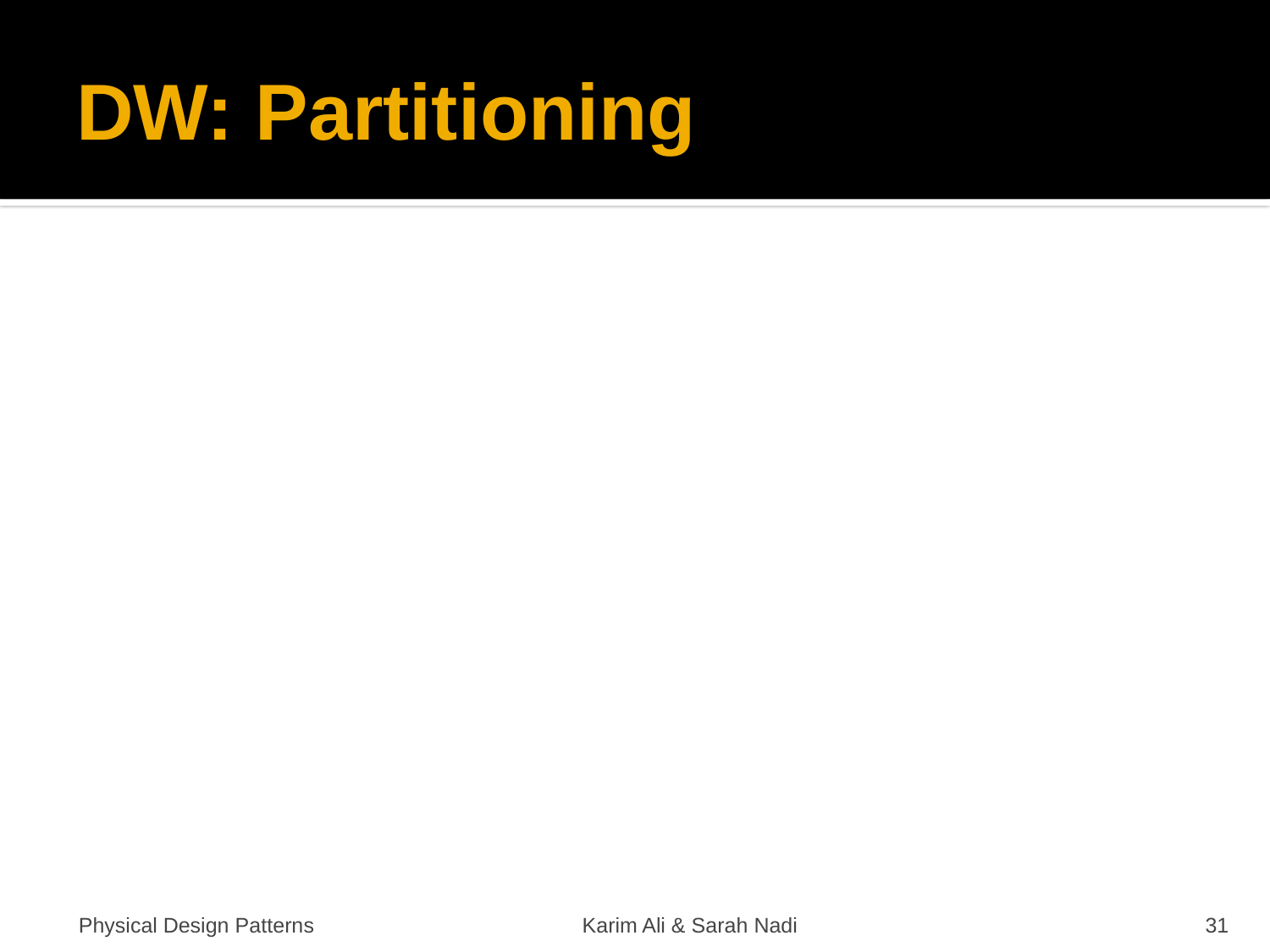

# DW: Partitioning

Physical Design Patterns
Karim Ali & Sarah Nadi
31